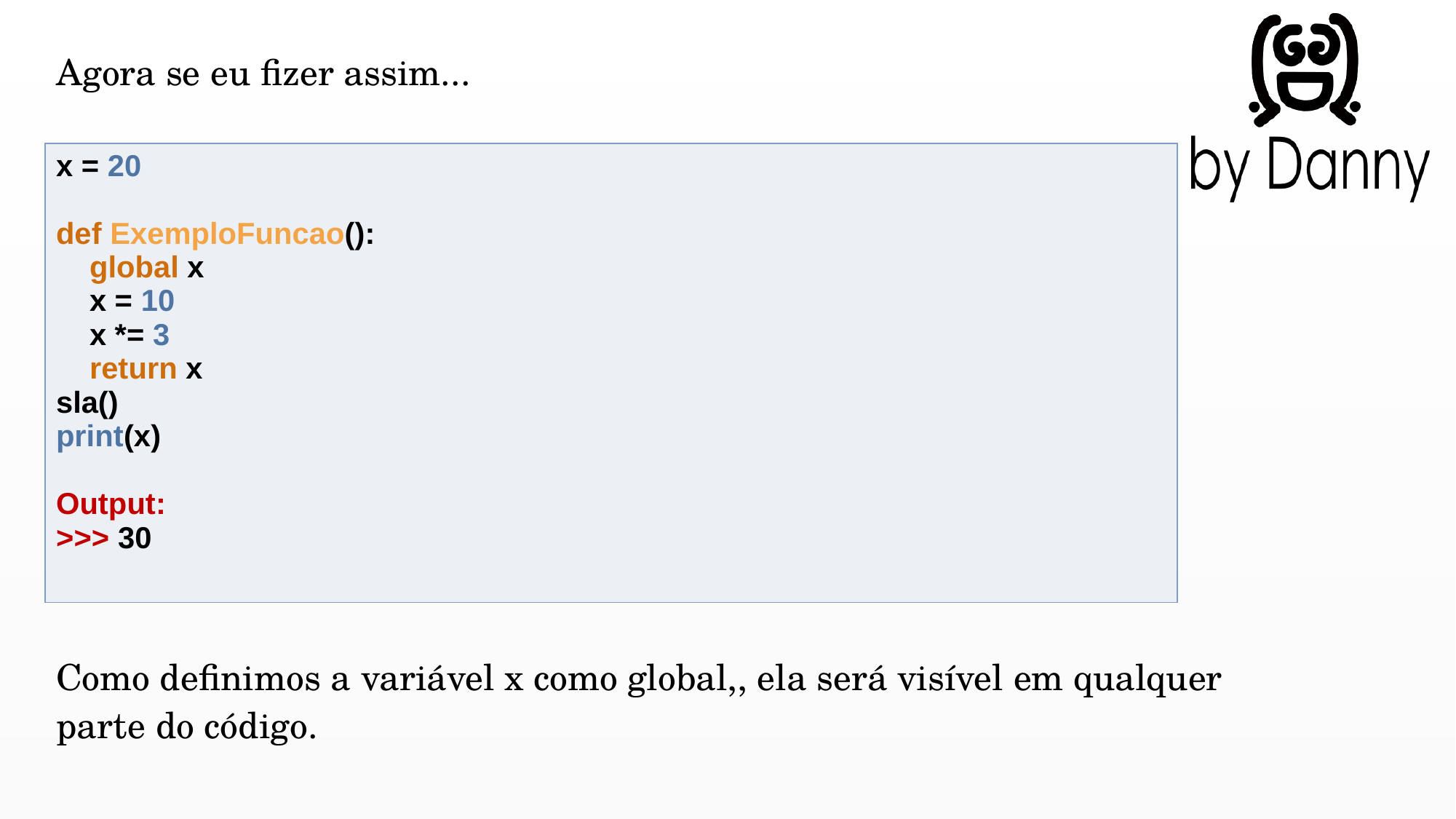

Agora se eu fizer assim...

Como definimos a variável x como global,, ela será visível em qualquer parte do código.

| x = 20 def ExemploFuncao(): global x x = 10 x \*= 3 return x sla() print(x) Output: >>> 30 |
| --- |